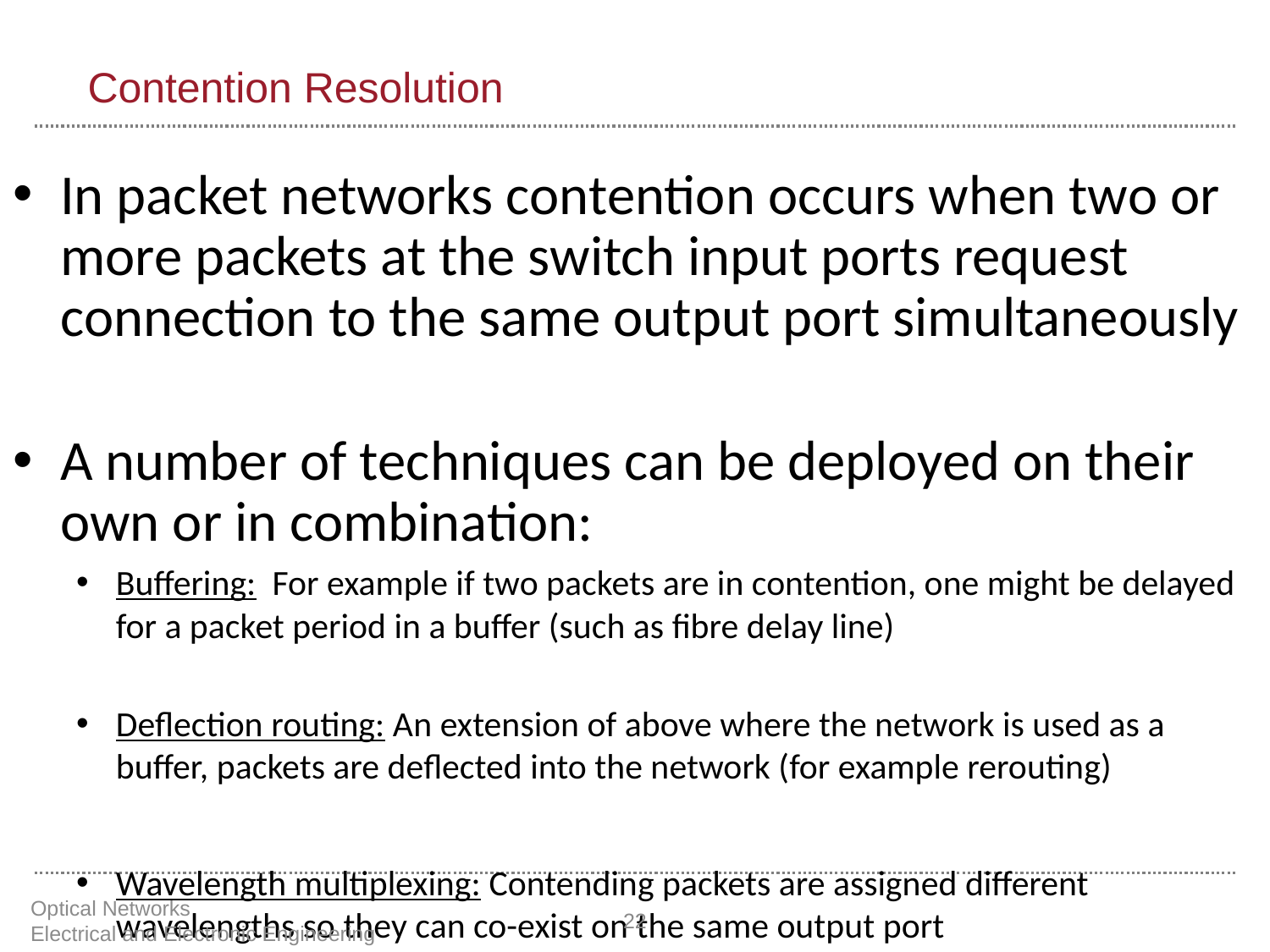

# Contention Resolution
In packet networks contention occurs when two or more packets at the switch input ports request connection to the same output port simultaneously

A number of techniques can be deployed on their own or in combination:
Buffering:  For example if two packets are in contention, one might be delayed for a packet period in a buffer (such as fibre delay line)

Deflection routing: An extension of above where the network is used as a buffer, packets are deflected into the network (for example rerouting)

Wavelength multiplexing: Contending packets are assigned different wavelengths so they can co-exist on the same output port

Optical Networks                                                 Electrical and Electronic Engineering
22